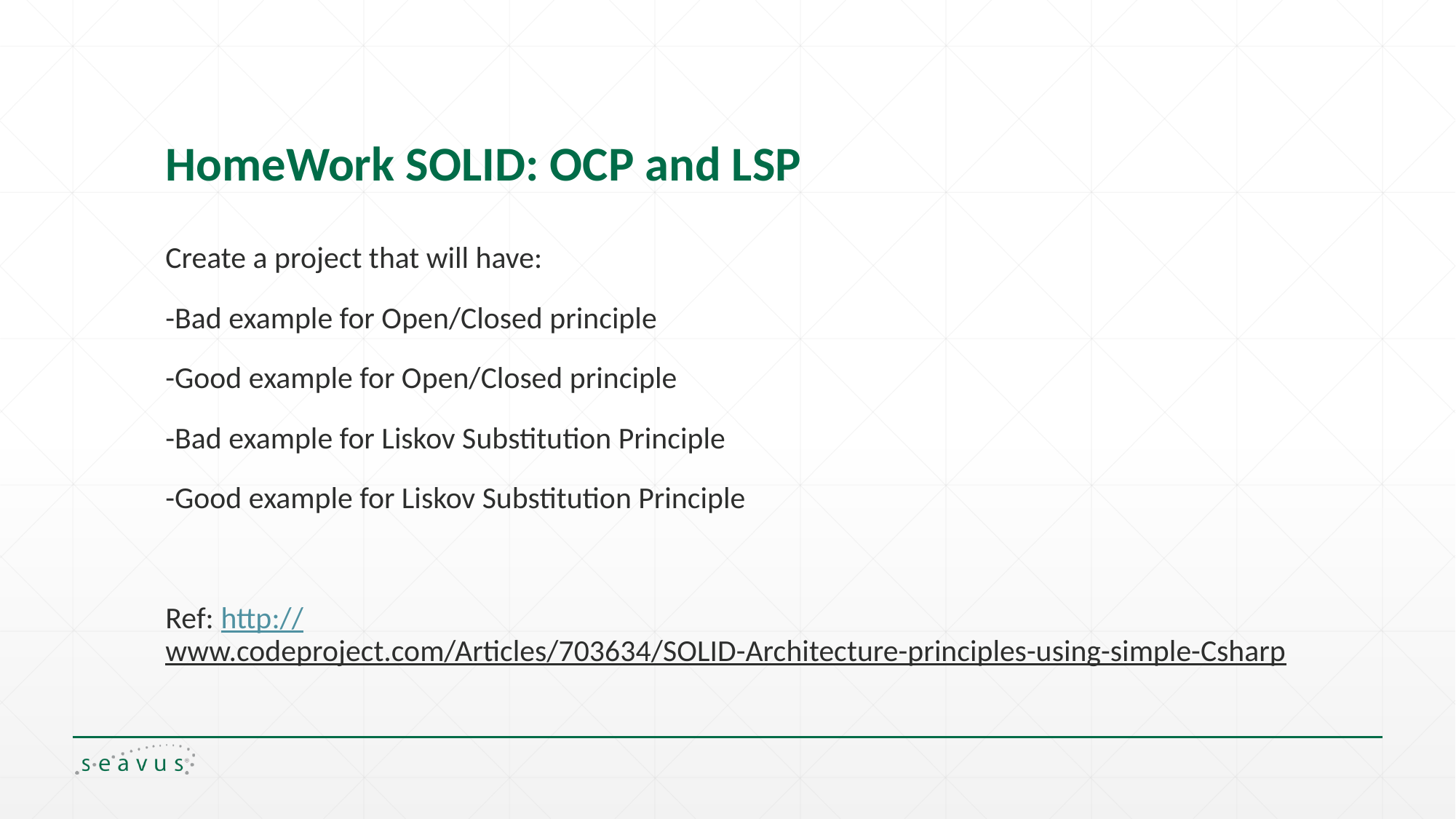

# HomeWork SOLID: OCP and LSP
Create a project that will have:
-Bad example for Open/Closed principle
-Good example for Open/Closed principle
-Bad example for Liskov Substitution Principle
-Good example for Liskov Substitution Principle

Ref: http://www.codeproject.com/Articles/703634/SOLID-Architecture-principles-using-simple-Csharp